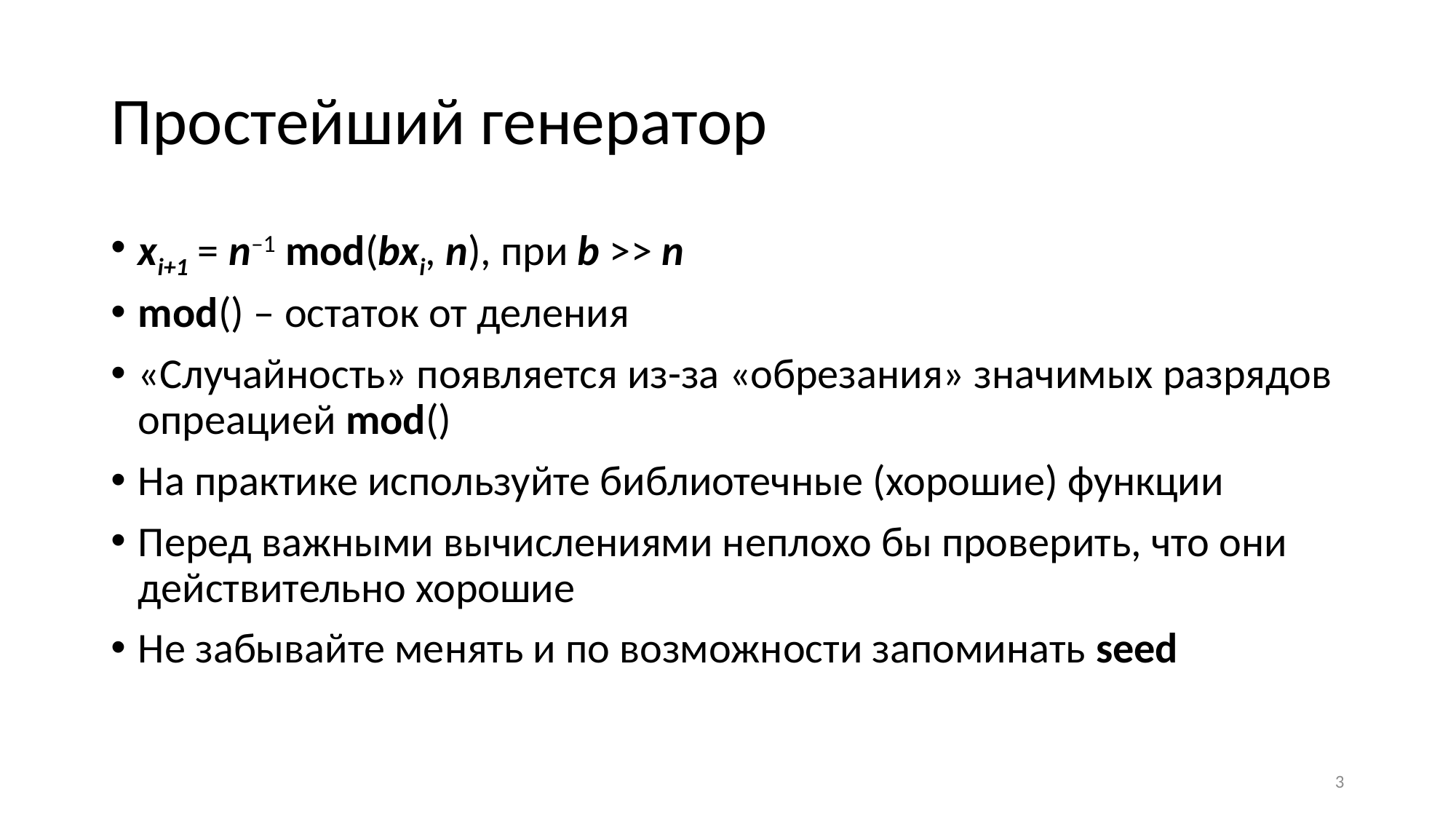

# Простейший генератор
xi+1 = n–1 mod(bxi, n), при b >> n
mod() – остаток от деления
«Случайность» появляется из-за «обрезания» значимых разрядов опреацией mod()
На практике используйте библиотечные (хорошие) функции
Перед важными вычислениями неплохо бы проверить, что они действительно хорошие
Не забывайте менять и по возможности запоминать seed
3